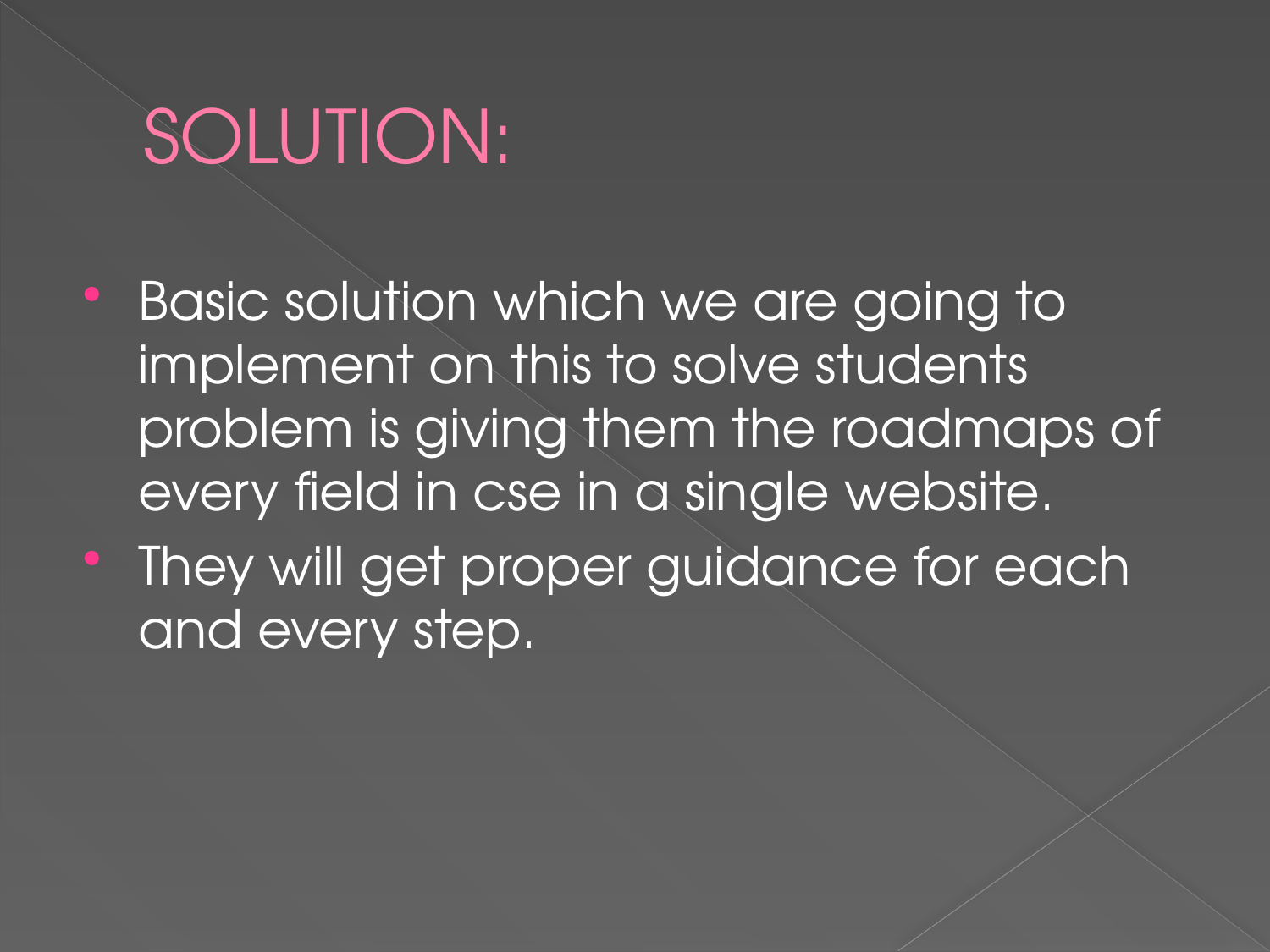

# SOLUTION:
Basic solution which we are going to implement on this to solve students problem is giving them the roadmaps of every field in cse in a single website.
They will get proper guidance for each and every step.